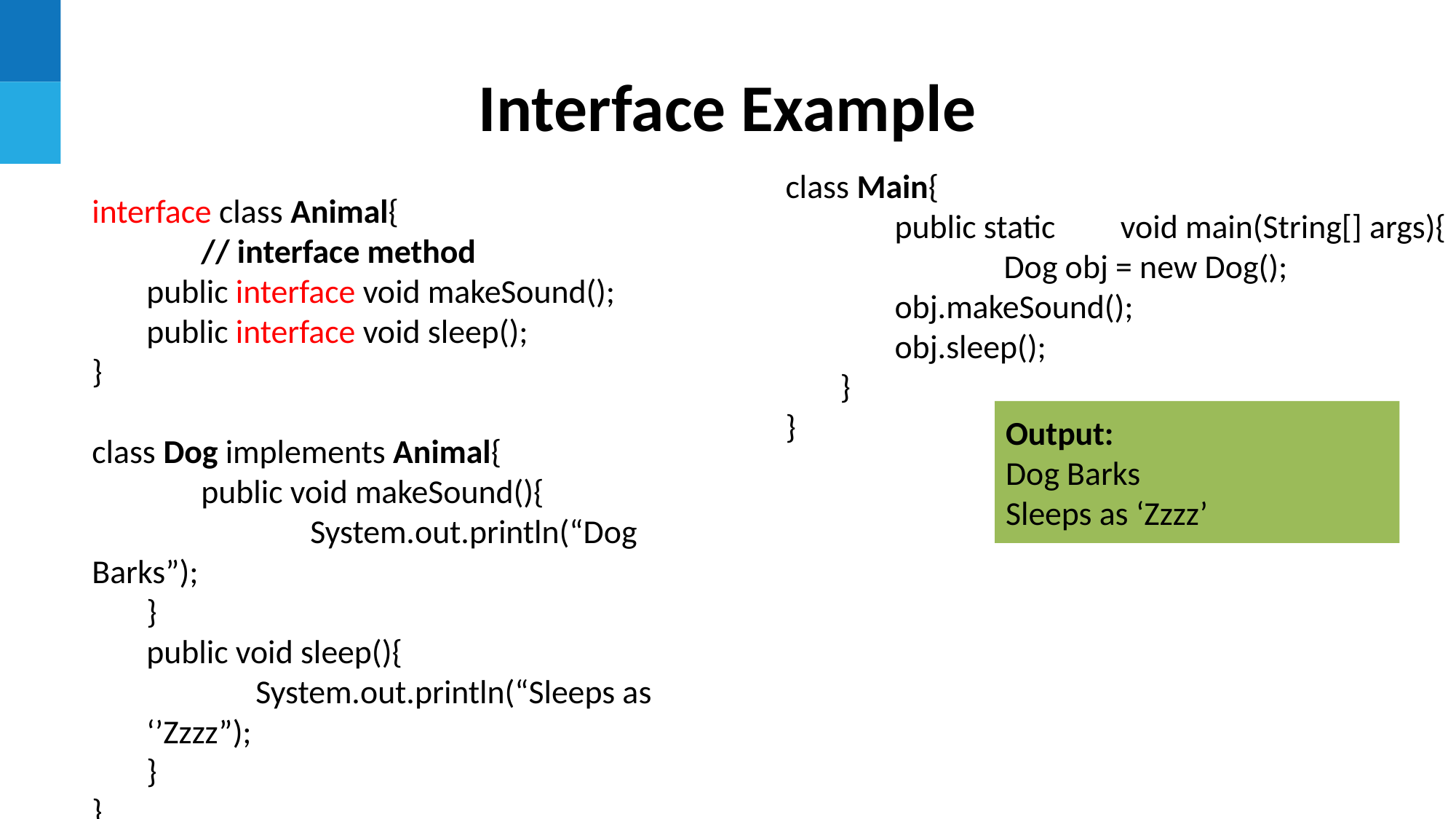

Interface Example
class Main{
	public static	 void main(String[] args){
		Dog obj = new Dog();
	obj.makeSound();
	obj.sleep();
}
}

interface class Animal{
	// interface method
public interface void makeSound();
public interface void sleep();
}

class Dog implements Animal{
	public void makeSound(){
		System.out.println(“Dog Barks”);
}
public void sleep(){
	System.out.println(“Sleeps as ‘’Zzzz”);
}
}
Output:
Dog Barks
Sleeps as ‘Zzzz’